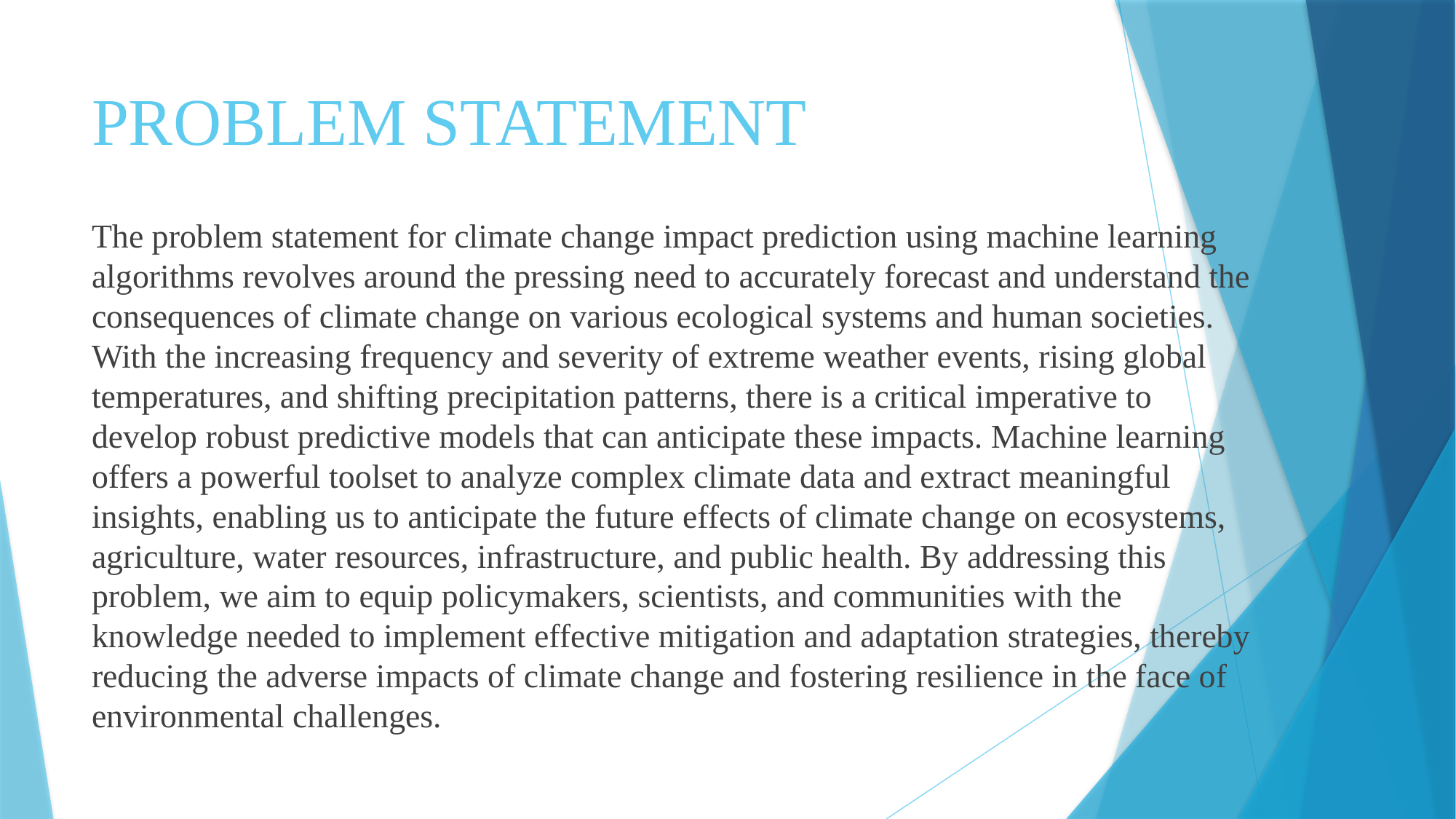

# PROBLEM STATEMENT
The problem statement for climate change impact prediction using machine learning algorithms revolves around the pressing need to accurately forecast and understand the consequences of climate change on various ecological systems and human societies. With the increasing frequency and severity of extreme weather events, rising global temperatures, and shifting precipitation patterns, there is a critical imperative to develop robust predictive models that can anticipate these impacts. Machine learning offers a powerful toolset to analyze complex climate data and extract meaningful insights, enabling us to anticipate the future effects of climate change on ecosystems, agriculture, water resources, infrastructure, and public health. By addressing this problem, we aim to equip policymakers, scientists, and communities with the knowledge needed to implement effective mitigation and adaptation strategies, thereby reducing the adverse impacts of climate change and fostering resilience in the face of environmental challenges.